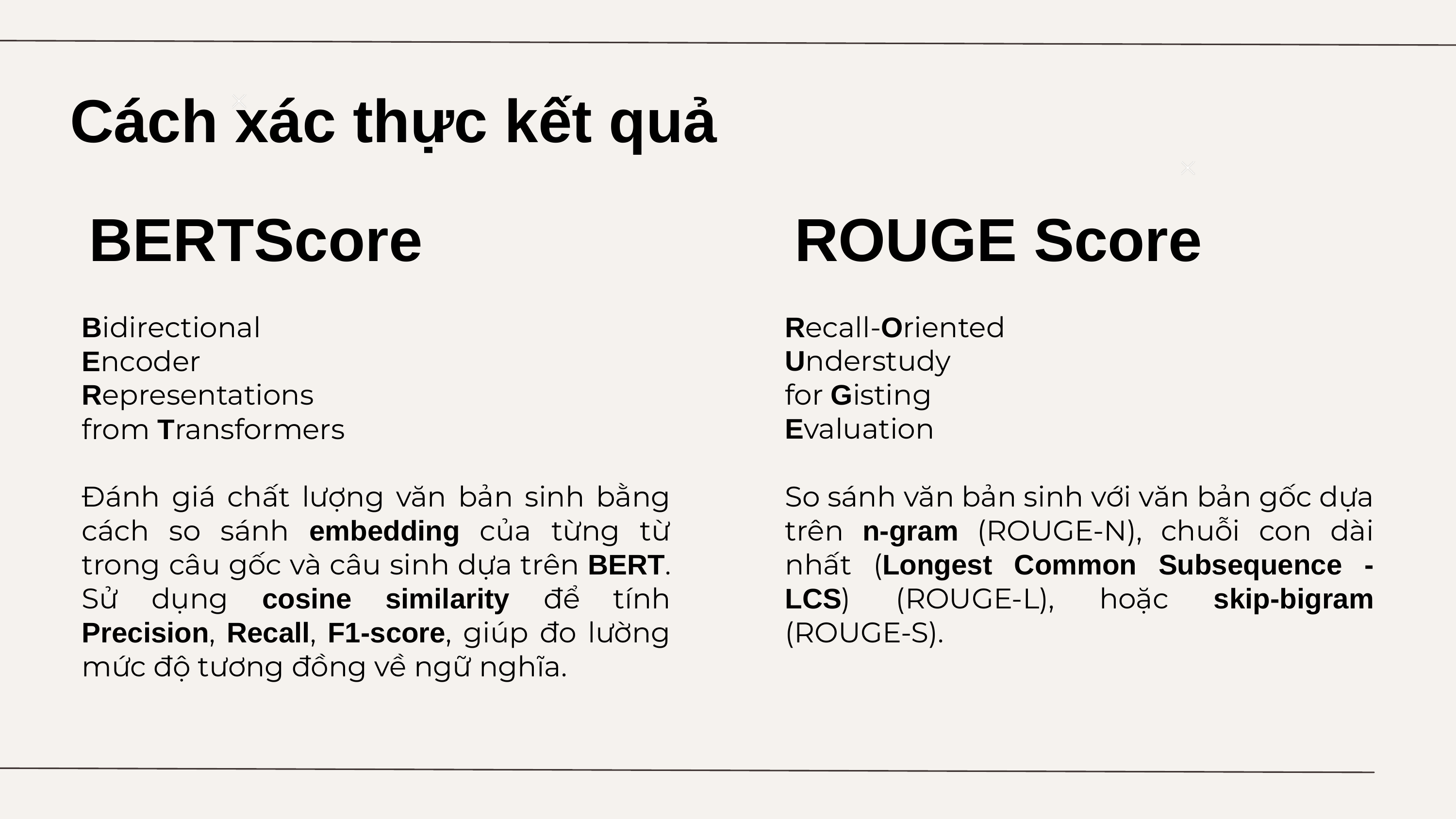

Cách xác thực kết quả

BERTScore
Bidirectional
Encoder
Representations
from Transformers

Đánh giá chất lượng văn bản sinh bằng cách so sánh embedding của từng từ trong câu gốc và câu sinh dựa trên BERT. Sử dụng cosine similarity để tính Precision, Recall, F1-score, giúp đo lường mức độ tương đồng về ngữ nghĩa.
ROUGE Score
Recall-Oriented
Understudy
for Gisting
Evaluation

So sánh văn bản sinh với văn bản gốc dựa trên n-gram (ROUGE-N), chuỗi con dài nhất (Longest Common Subsequence - LCS) (ROUGE-L), hoặc skip-bigram (ROUGE-S).